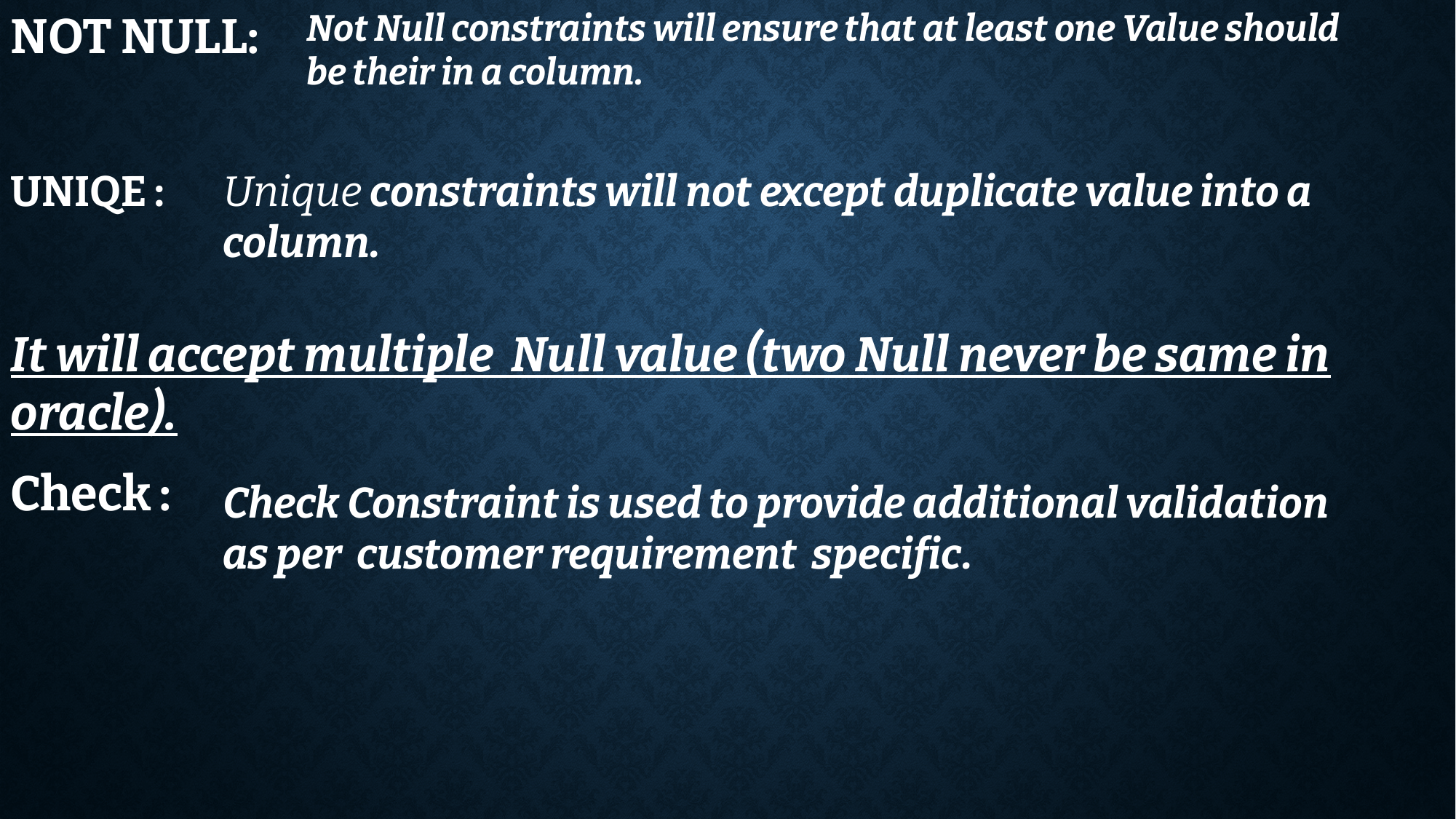

NOT NULL:
Not Null constraints will ensure that at least one Value should be their in a column.
UNIQE :
Unique constraints will not except duplicate value into a column.
It will accept multiple  Null value (two Null never be same in oracle).
Check :
Check Constraint is used to provide additional validation as per  customer requirement  specific.